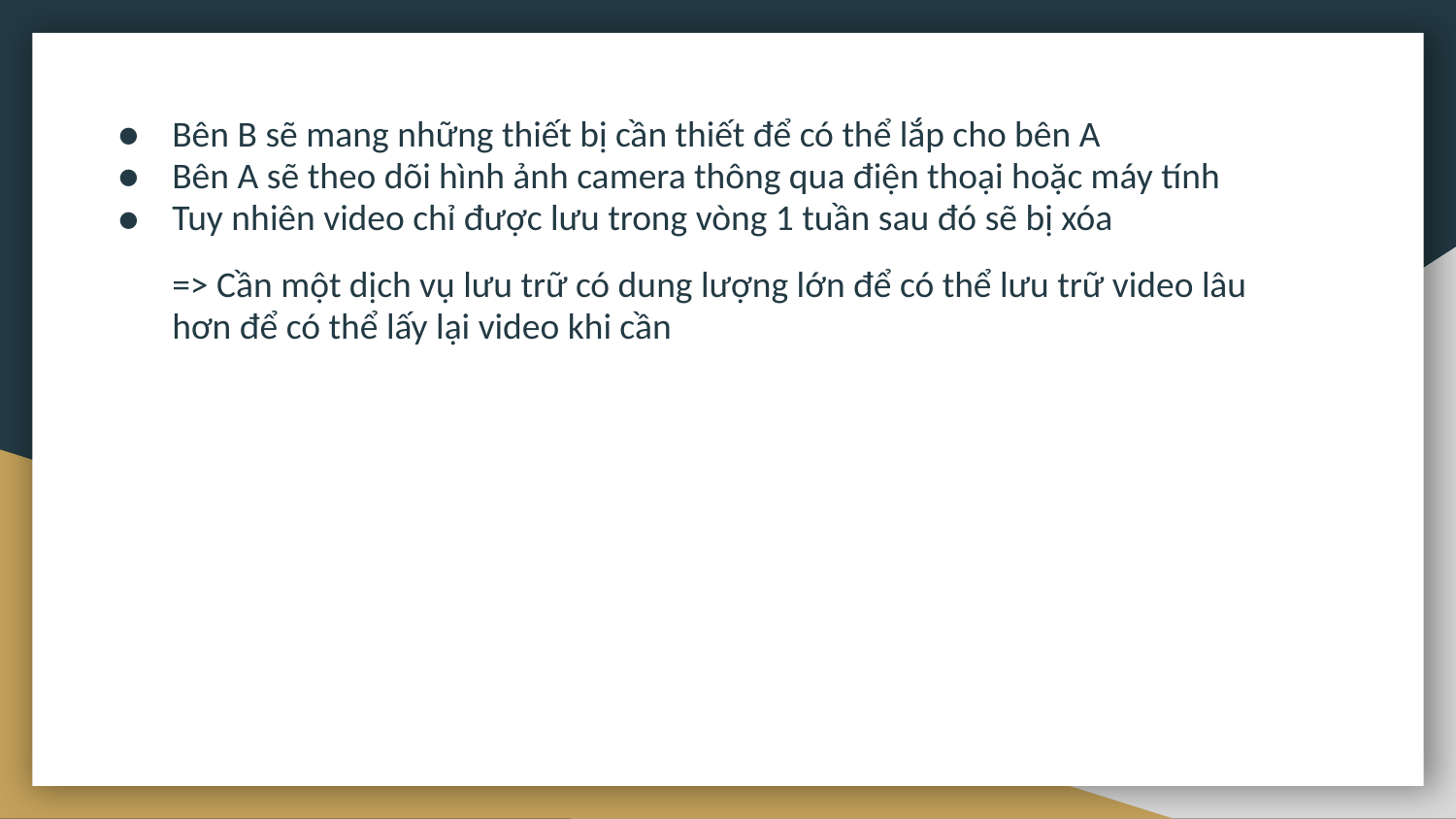

Bên B sẽ mang những thiết bị cần thiết để có thể lắp cho bên A
Bên A sẽ theo dõi hình ảnh camera thông qua điện thoại hoặc máy tính
Tuy nhiên video chỉ được lưu trong vòng 1 tuần sau đó sẽ bị xóa
=> Cần một dịch vụ lưu trữ có dung lượng lớn để có thể lưu trữ video lâu hơn để có thể lấy lại video khi cần